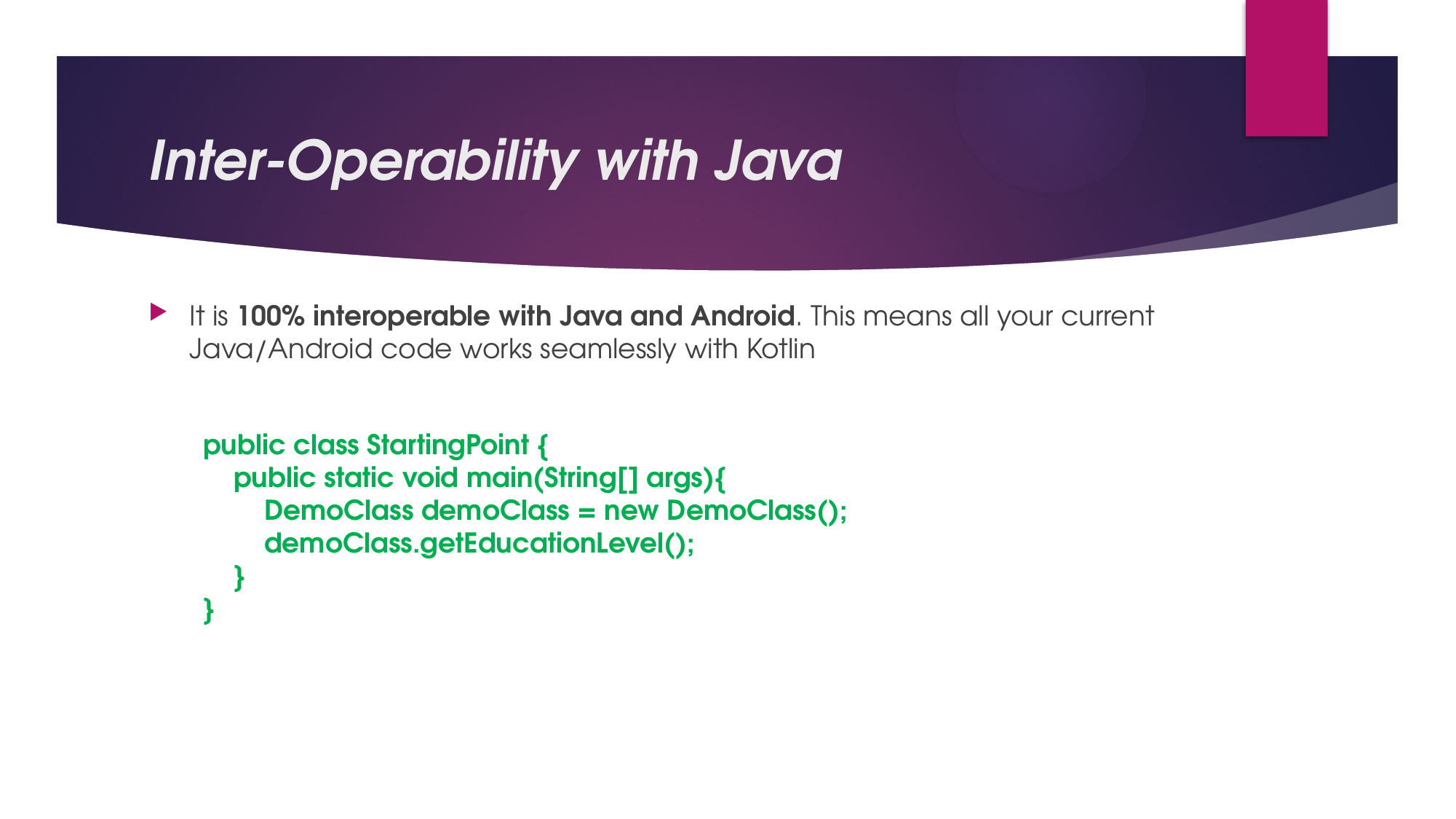

# Inter-Operability with Java
It is 100% interoperable with Java and Android. This means all your current Java/Android code works seamlessly with Kotlin

public class StartingPoint {
    public static void main(String[] args){
        DemoClass demoClass = new DemoClass();
        demoClass.getEducationLevel();
    }
}